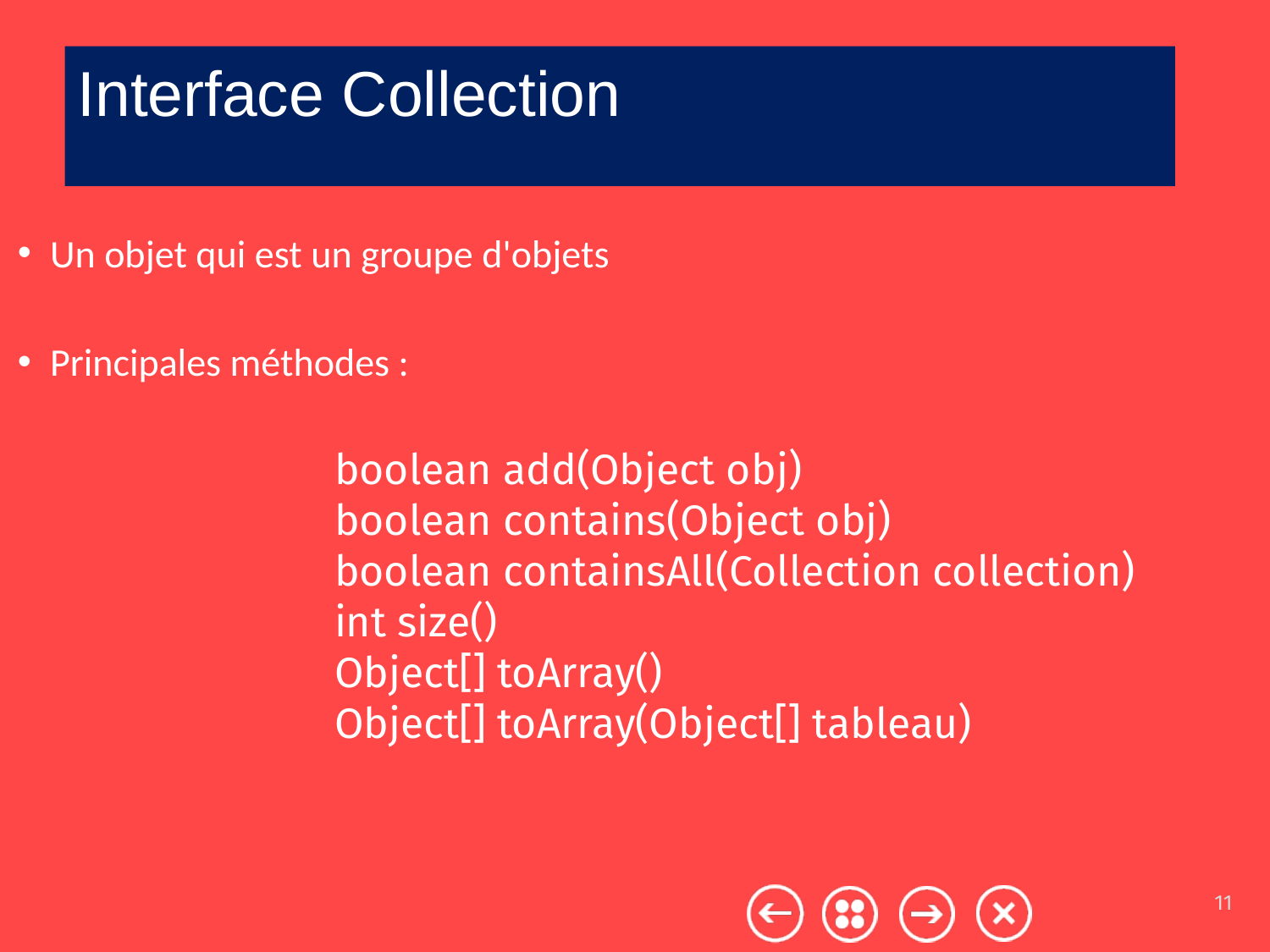

# Interface Collection
Un objet qui est un groupe d'objets

Principales méthodes :

boolean add(Object obj)
boolean contains(Object obj)
boolean containsAll(Collection collection)
int size()
Object[] toArray()
Object[] toArray(Object[] tableau)
11